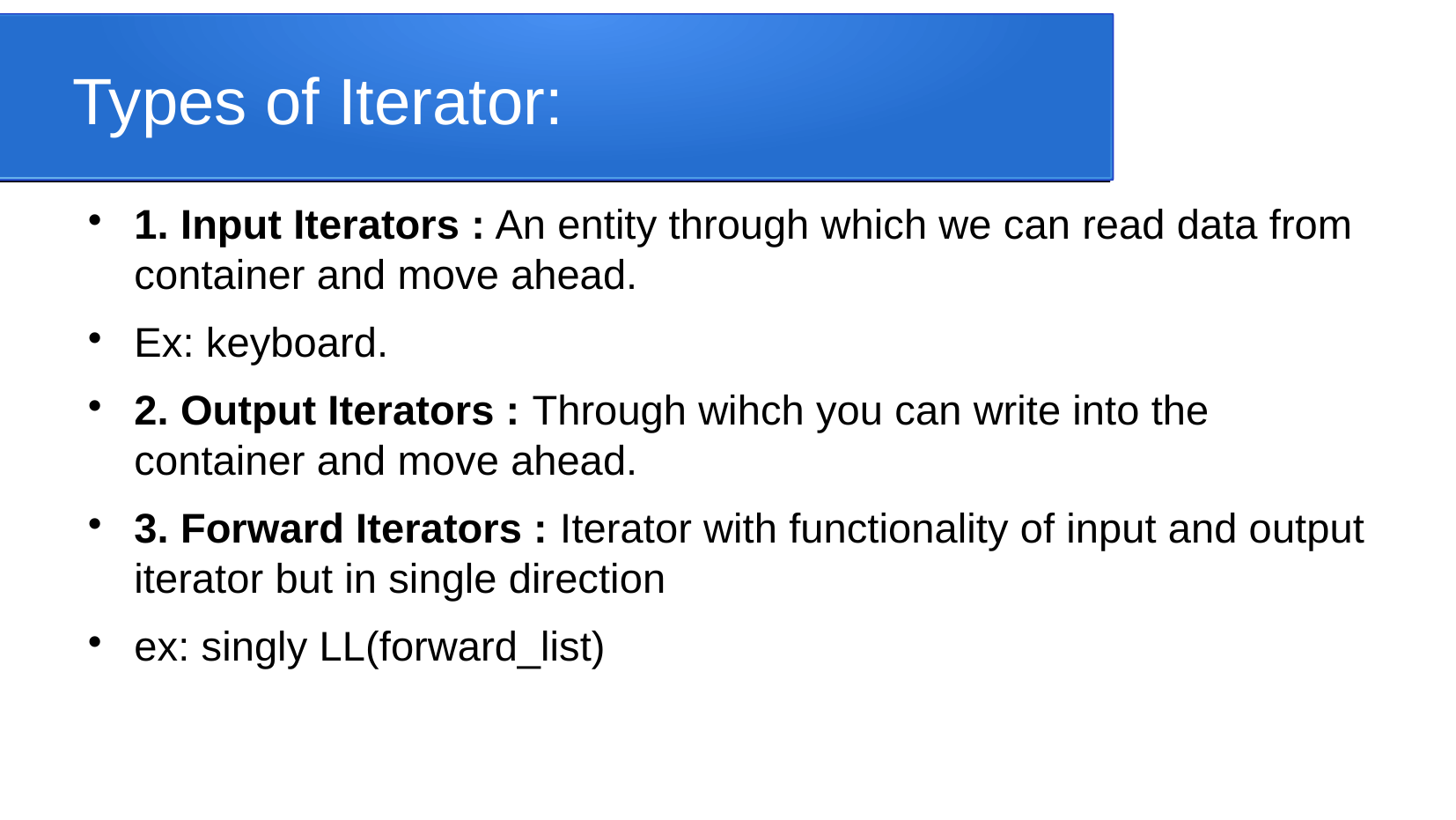

Types of Iterator:
1. Input Iterators : An entity through which we can read data from container and move ahead.
Ex: keyboard.
2. Output Iterators : Through wihch you can write into the container and move ahead.
3. Forward Iterators : Iterator with functionality of input and output iterator but in single direction
ex: singly LL(forward_list)